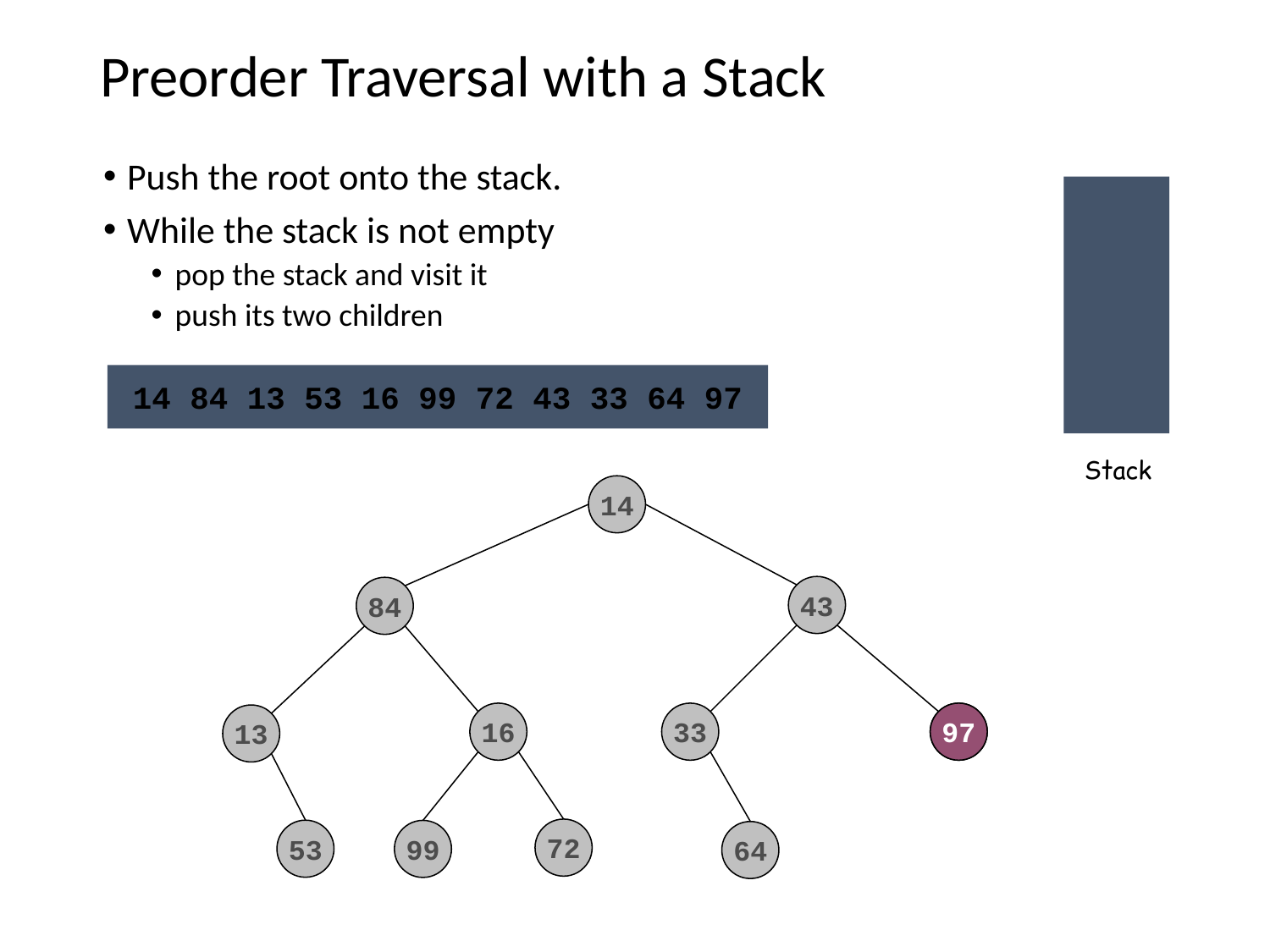

Preorder Traversal with a Stack
Push the root onto the stack.
While the stack is not empty
pop the stack and visit it
push its two children

14 84 13 53 16 99 72 43 33 64 97
Stack
14
43
84
16
33
97
97
13
72
53
99
64